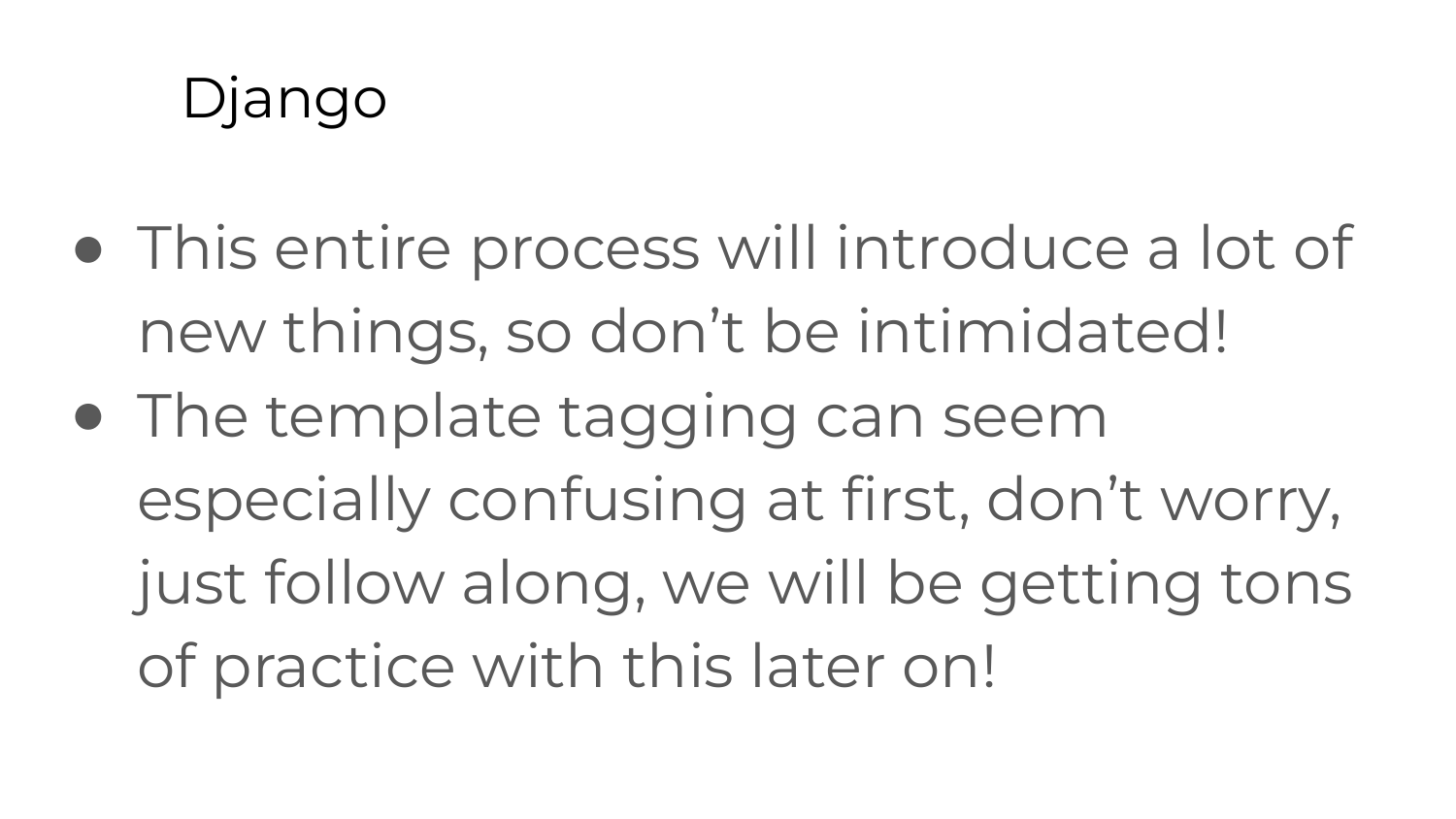

# Django
This entire process will introduce a lot of new things, so don’t be intimidated!
The template tagging can seem especially confusing at first, don’t worry, just follow along, we will be getting tons of practice with this later on!